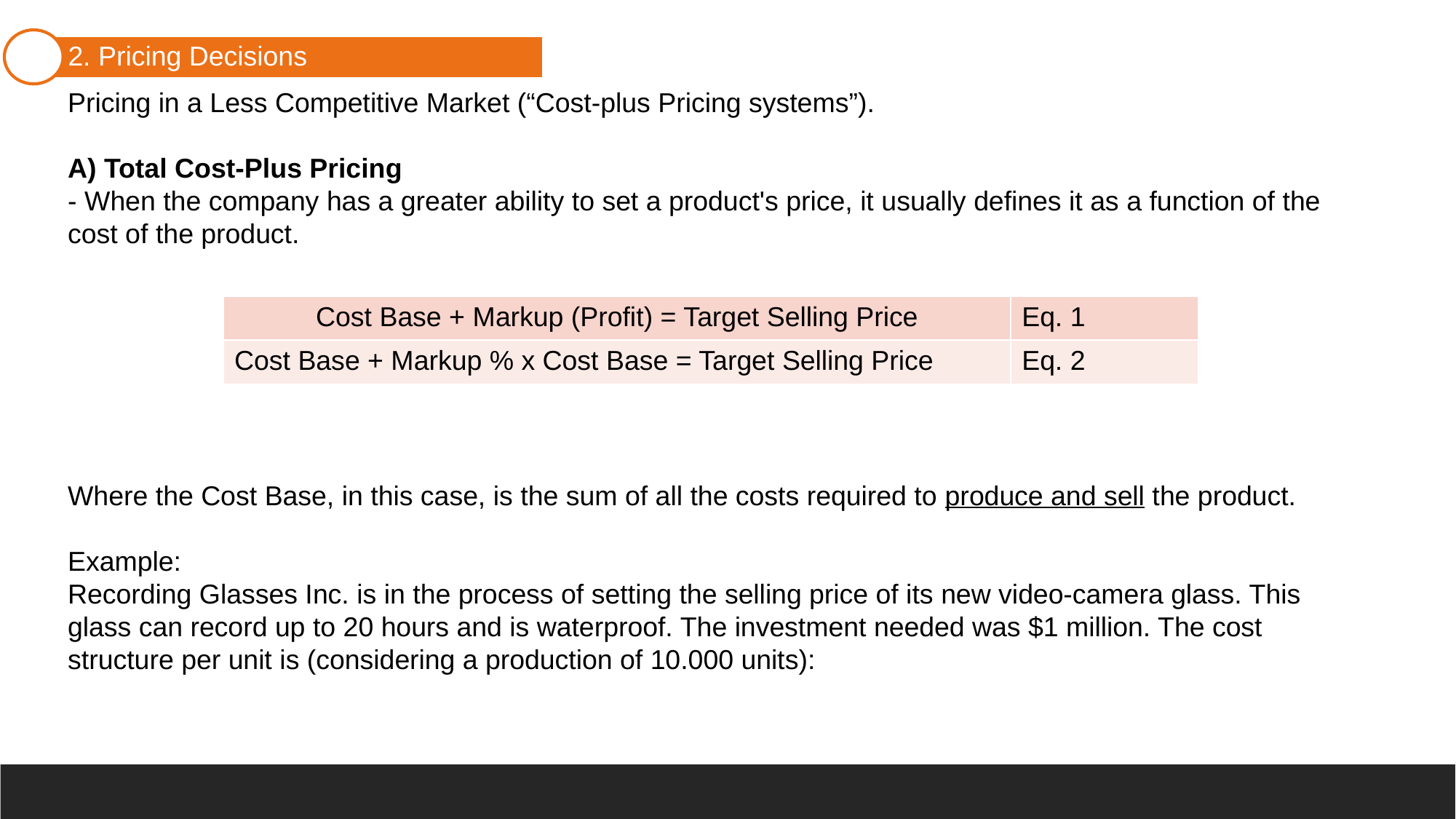

1. Cost Terminology

2. Pricing Decisions
Pricing in a Less Competitive Market (“Cost-plus Pricing systems”).

A) Total Cost-Plus Pricing
- When the company has a greater ability to set a product's price, it usually defines it as a function of the cost of the product.

Where the Cost Base, in this case, is the sum of all the costs required to produce and sell the product.

Example:
Recording Glasses Inc. is in the process of setting the selling price of its new video-camera glass. This glass can record up to 20 hours and is waterproof. The investment needed was $1 million. The cost structure per unit is (considering a production of 10.000 units):

| Cost Base + Markup (Profit) = Target Selling Price | Eq. 1 |
| --- | --- |
| Cost Base + Markup % x Cost Base = Target Selling Price | Eq. 2 |

3. Make-Or-Buy Decision

4. Closing part of a company